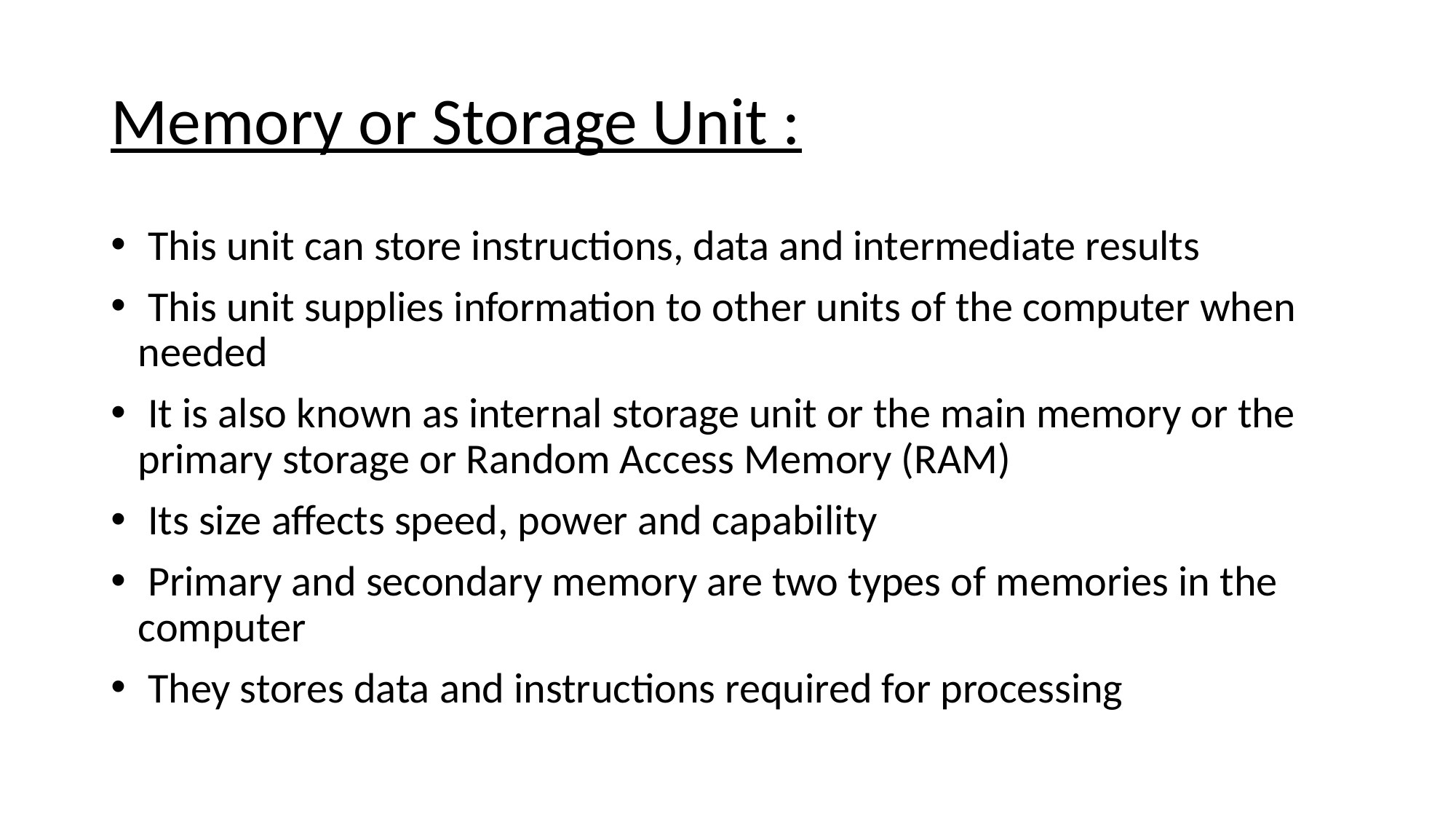

# Memory or Storage Unit :
 This unit can store instructions, data and intermediate results
 This unit supplies information to other units of the computer when needed
 It is also known as internal storage unit or the main memory or the primary storage or Random Access Memory (RAM)
 Its size affects speed, power and capability
 Primary and secondary memory are two types of memories in the computer
 They stores data and instructions required for processing